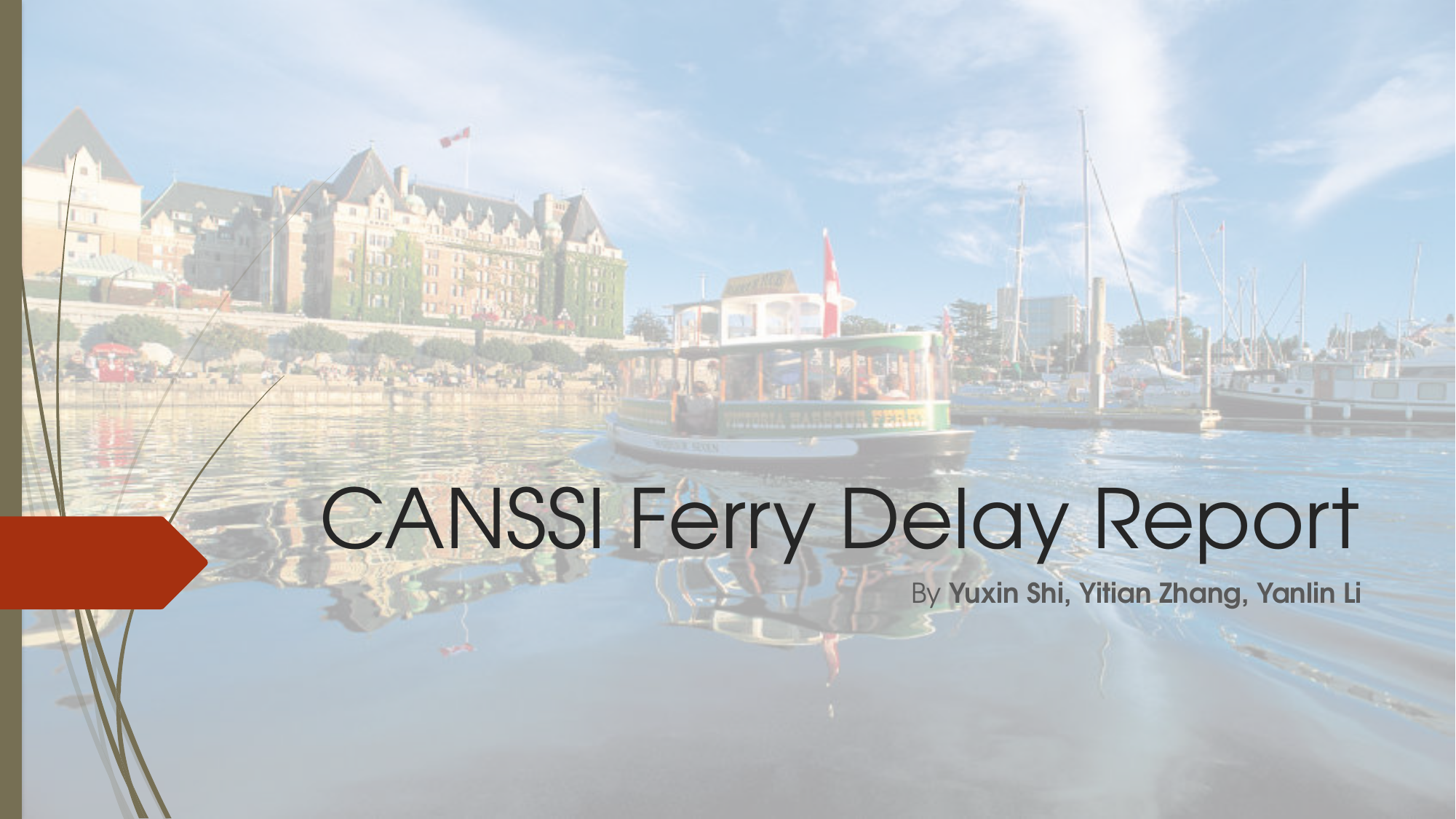

# CANSSI Ferry Delay Report
By Yuxin Shi, Yitian Zhang, Yanlin Li